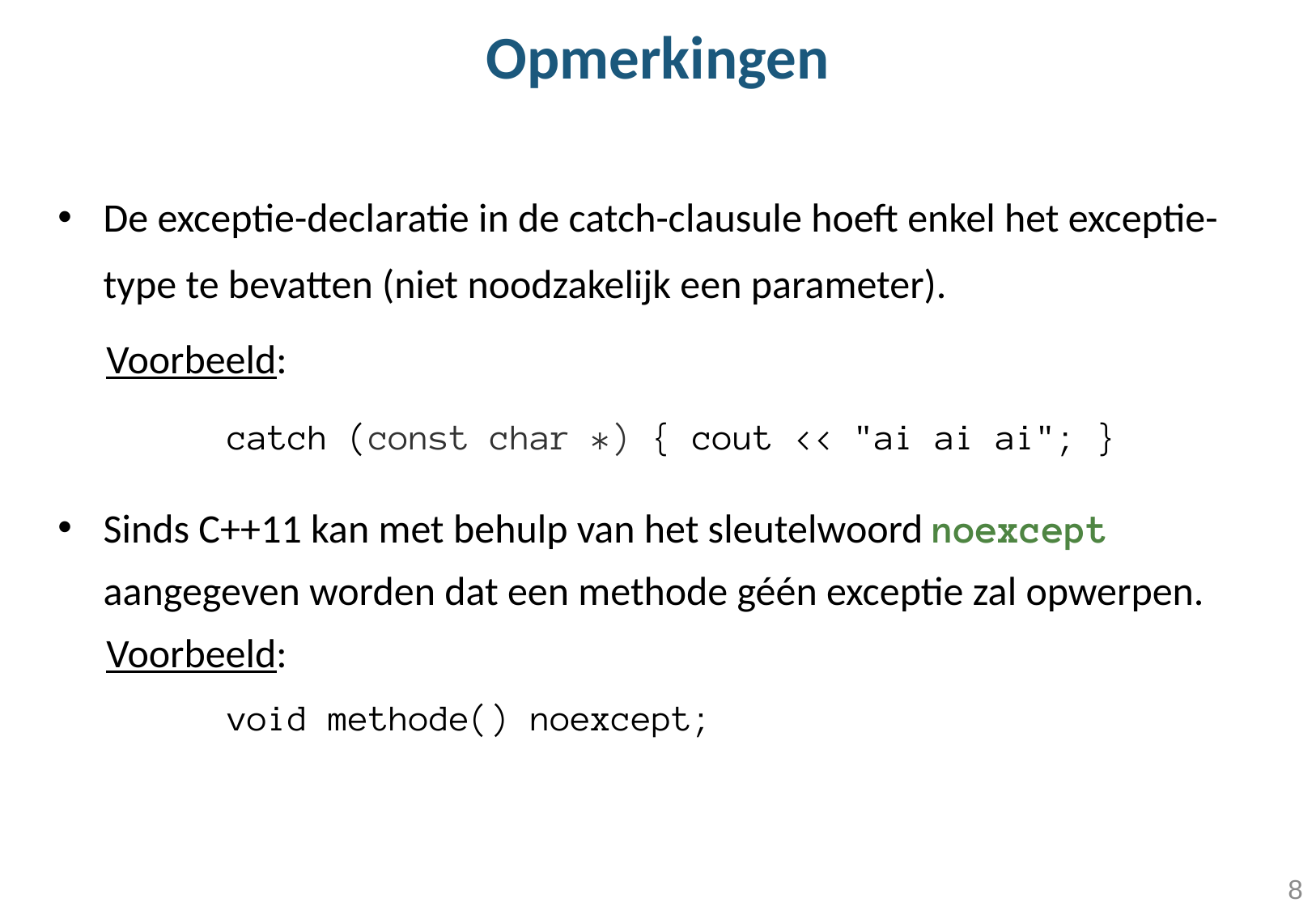

Opmerkingen
De exceptie-declaratie in de catch-clausule hoeft enkel het exceptie-type te bevatten (niet noodzakelijk een parameter).
Voorbeeld:
 	catch (const char *) { cout << "ai ai ai"; }
Sinds C++11 kan met behulp van het sleutelwoord noexcept aangegeven worden dat een methode géén exceptie zal opwerpen.
Voorbeeld:
  	void methode() noexcept;
8